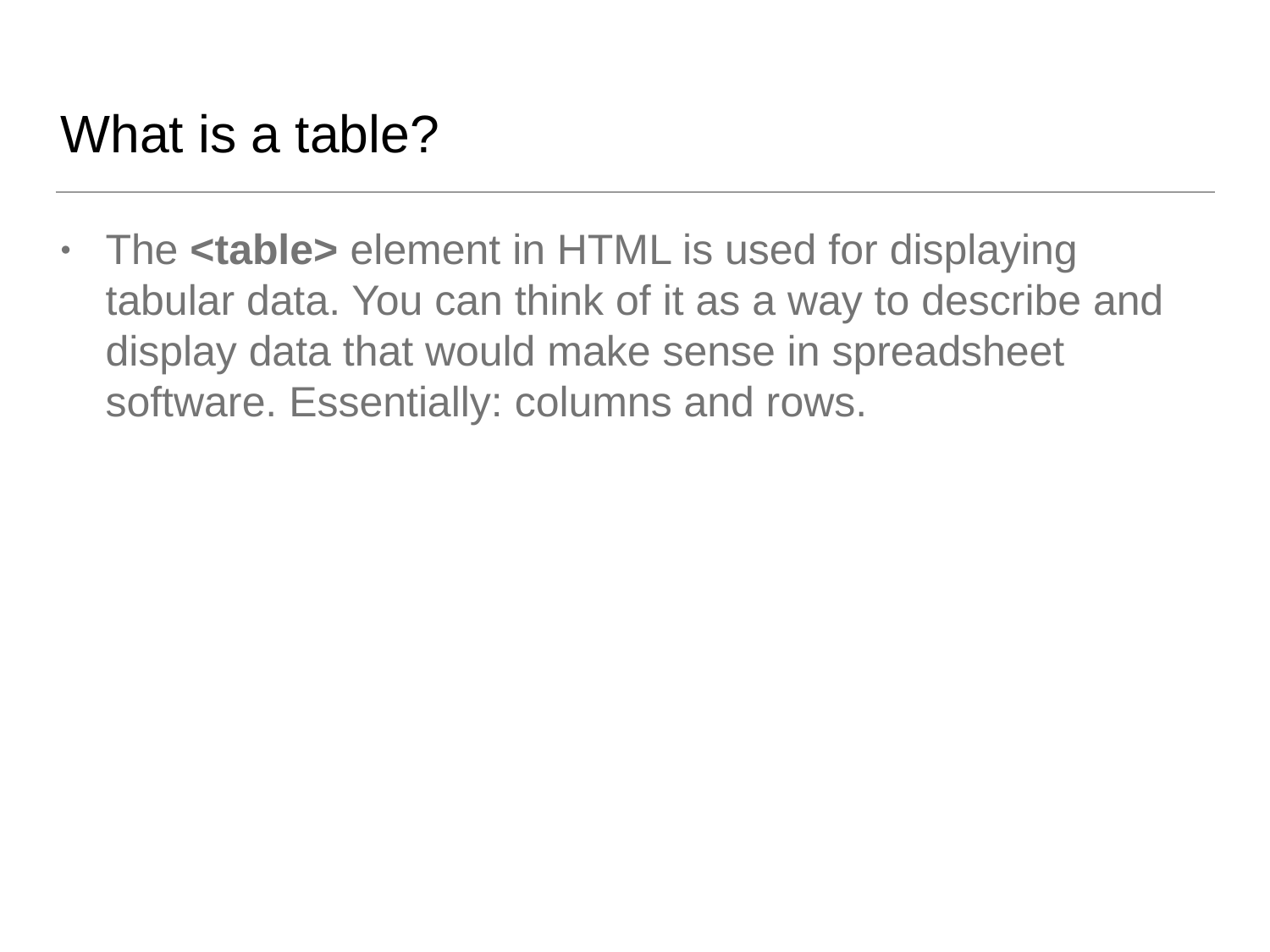

# What is a table?
The <table> element in HTML is used for displaying tabular data. You can think of it as a way to describe and display data that would make sense in spreadsheet software. Essentially: columns and rows.